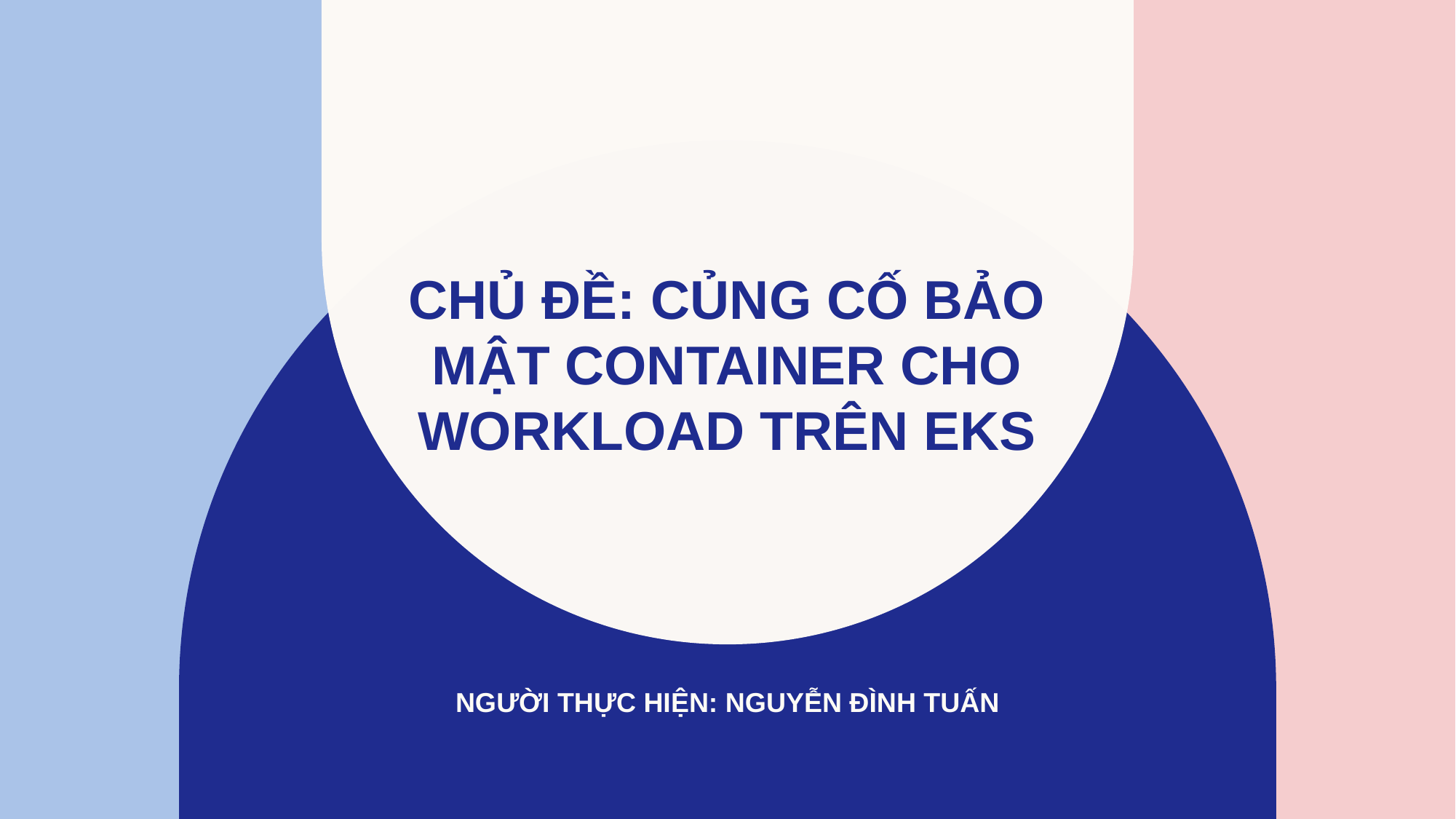

# Chủ đề: Củng Cố Bảo Mật Container Cho Workload Trên EKS
Người thực hiện: Nguyễn đình tuấn